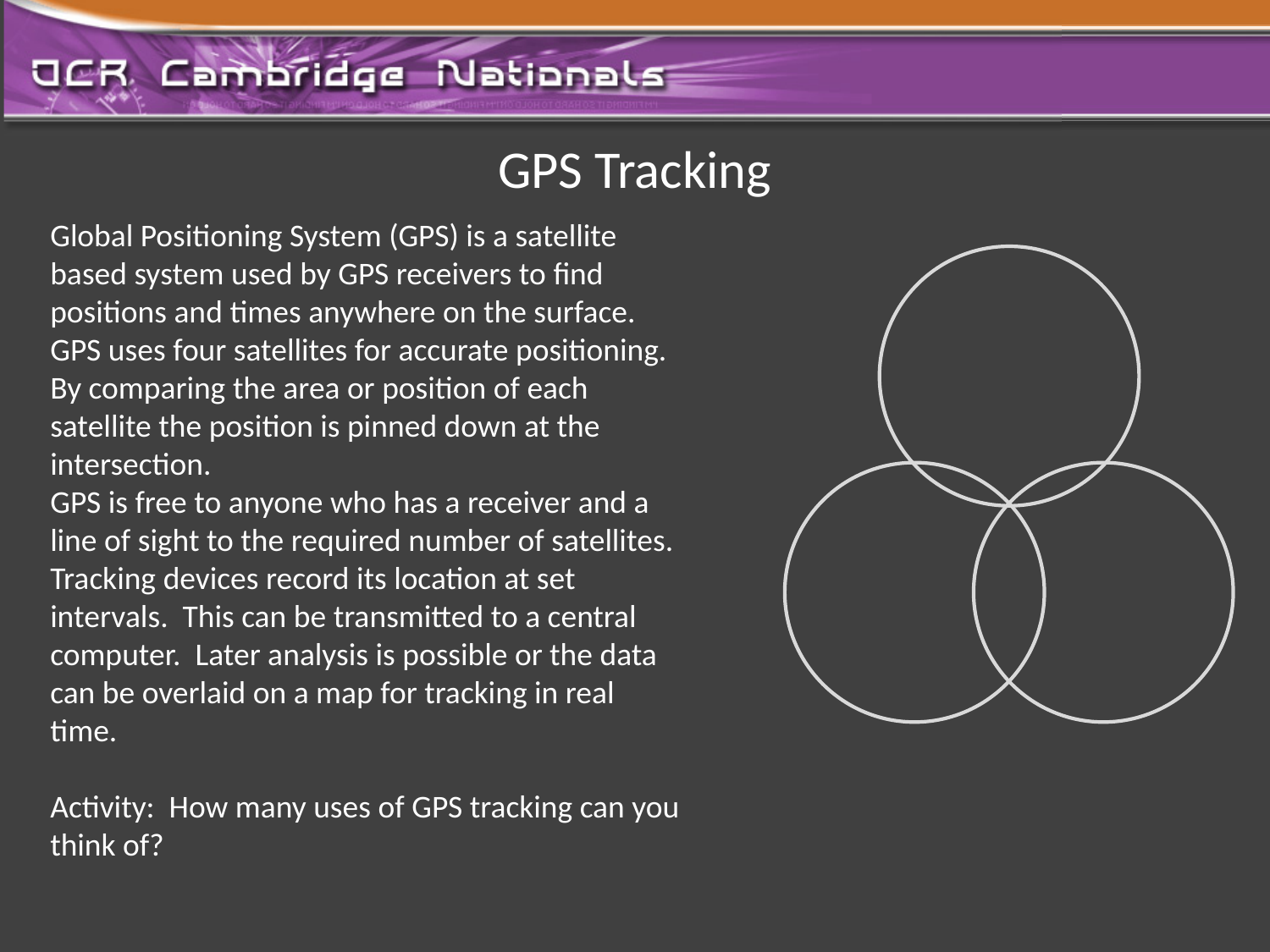

# GPS Tracking
Global Positioning System (GPS) is a satellite based system used by GPS receivers to find positions and times anywhere on the surface.  GPS uses four satellites for accurate positioning.
By comparing the area or position of each satellite the position is pinned down at the intersection.
GPS is free to anyone who has a receiver and a line of sight to the required number of satellites.
Tracking devices record its location at set intervals.  This can be transmitted to a central computer.  Later analysis is possible or the data can be overlaid on a map for tracking in real time.

Activity:  How many uses of GPS tracking can you think of?